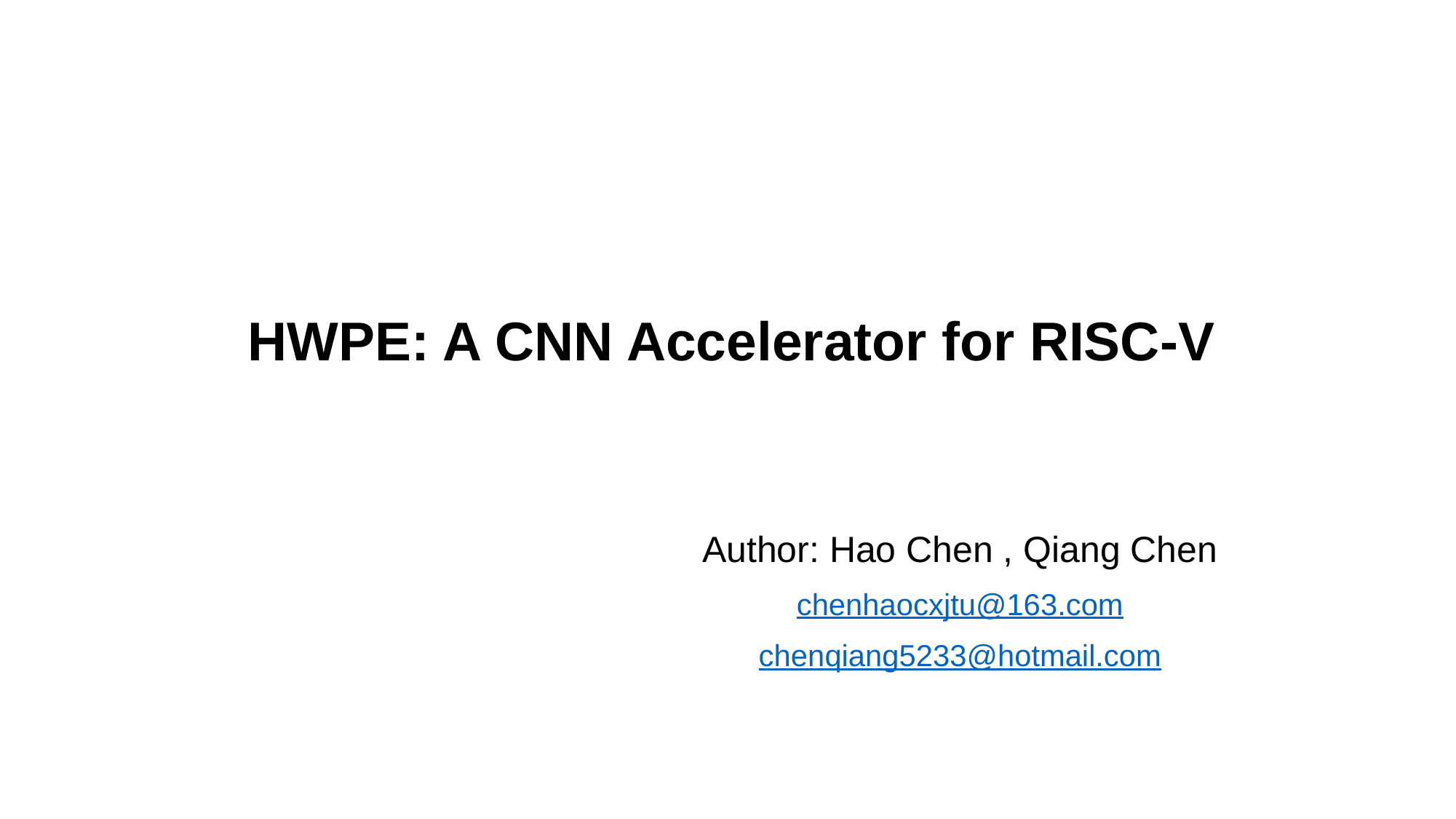

# HWPE: A CNN Accelerator for RISC-V
Author: Hao Chen , Qiang Chen
chenhaocxjtu@163.com
chenqiang5233@hotmail.com